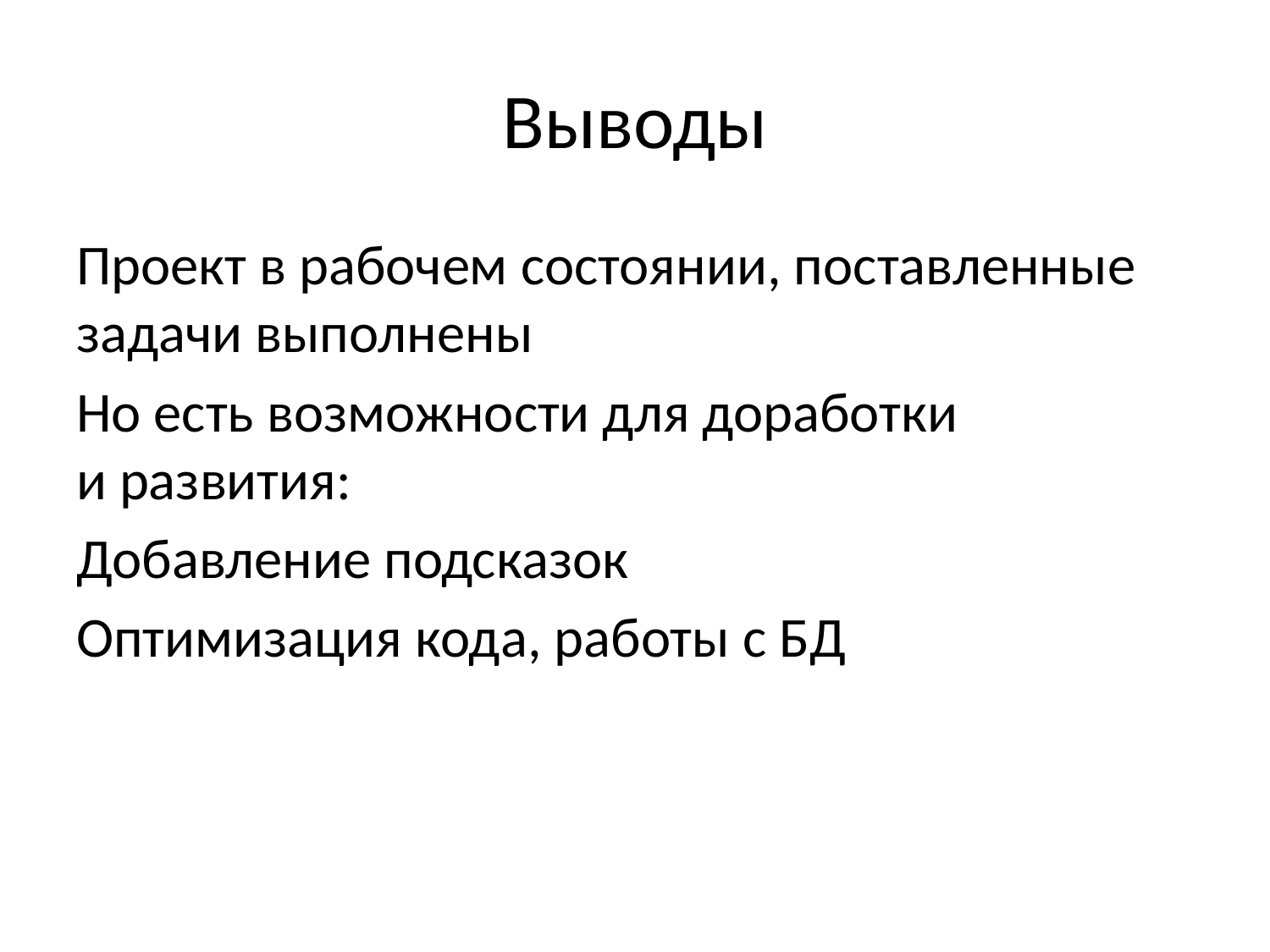

# Выводы
Проект в рабочем состоянии, поставленные задачи выполнены
Но есть возможности для доработки и развития:
Добавление подсказок
Оптимизация кода, работы с БД